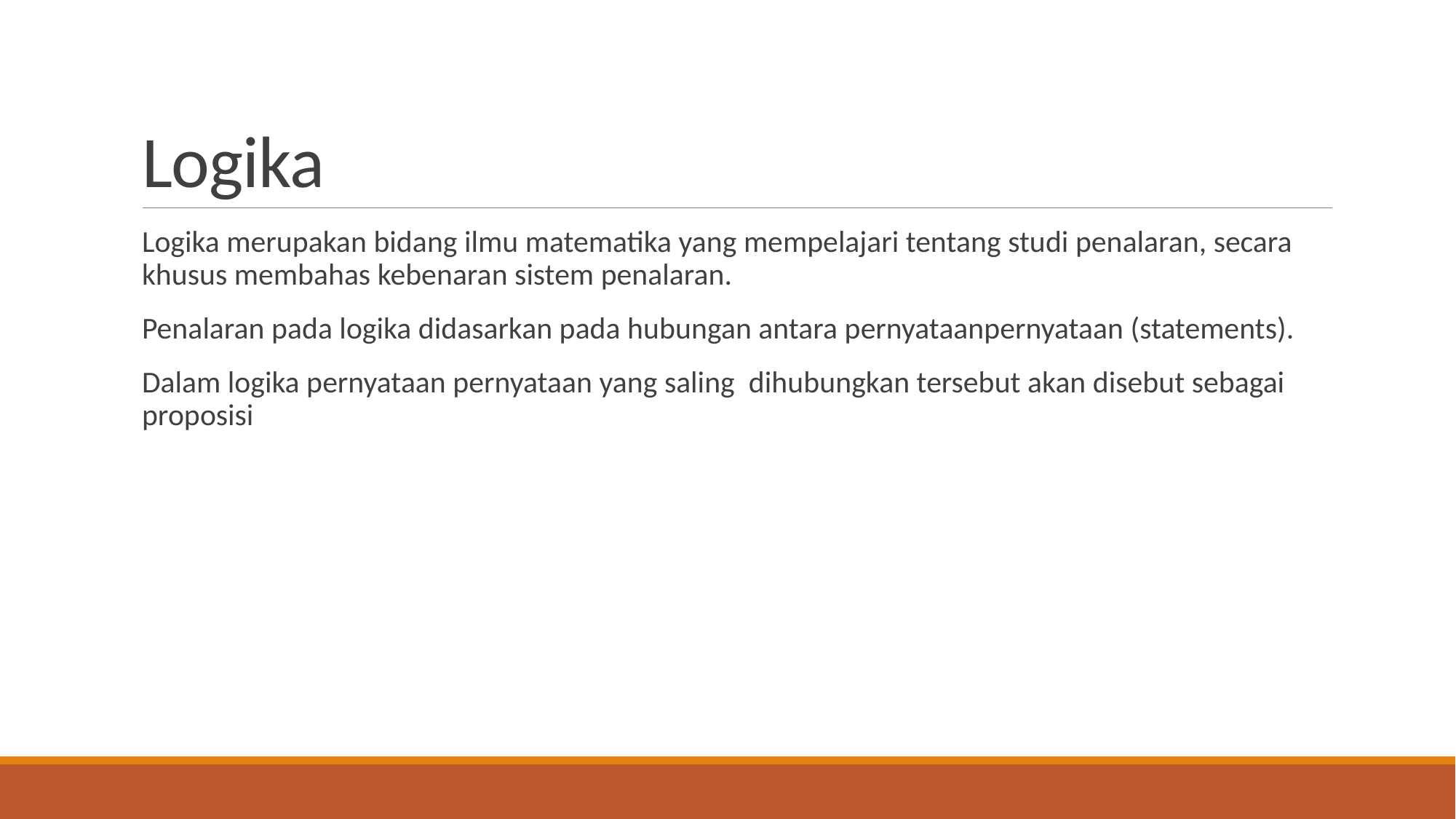

# Logika
Logika merupakan bidang ilmu matematika yang mempelajari tentang studi penalaran, secara khusus membahas kebenaran sistem penalaran.
Penalaran pada logika didasarkan pada hubungan antara pernyataanpernyataan (statements).
Dalam logika pernyataan pernyataan yang saling  dihubungkan tersebut akan disebut sebagai proposisi